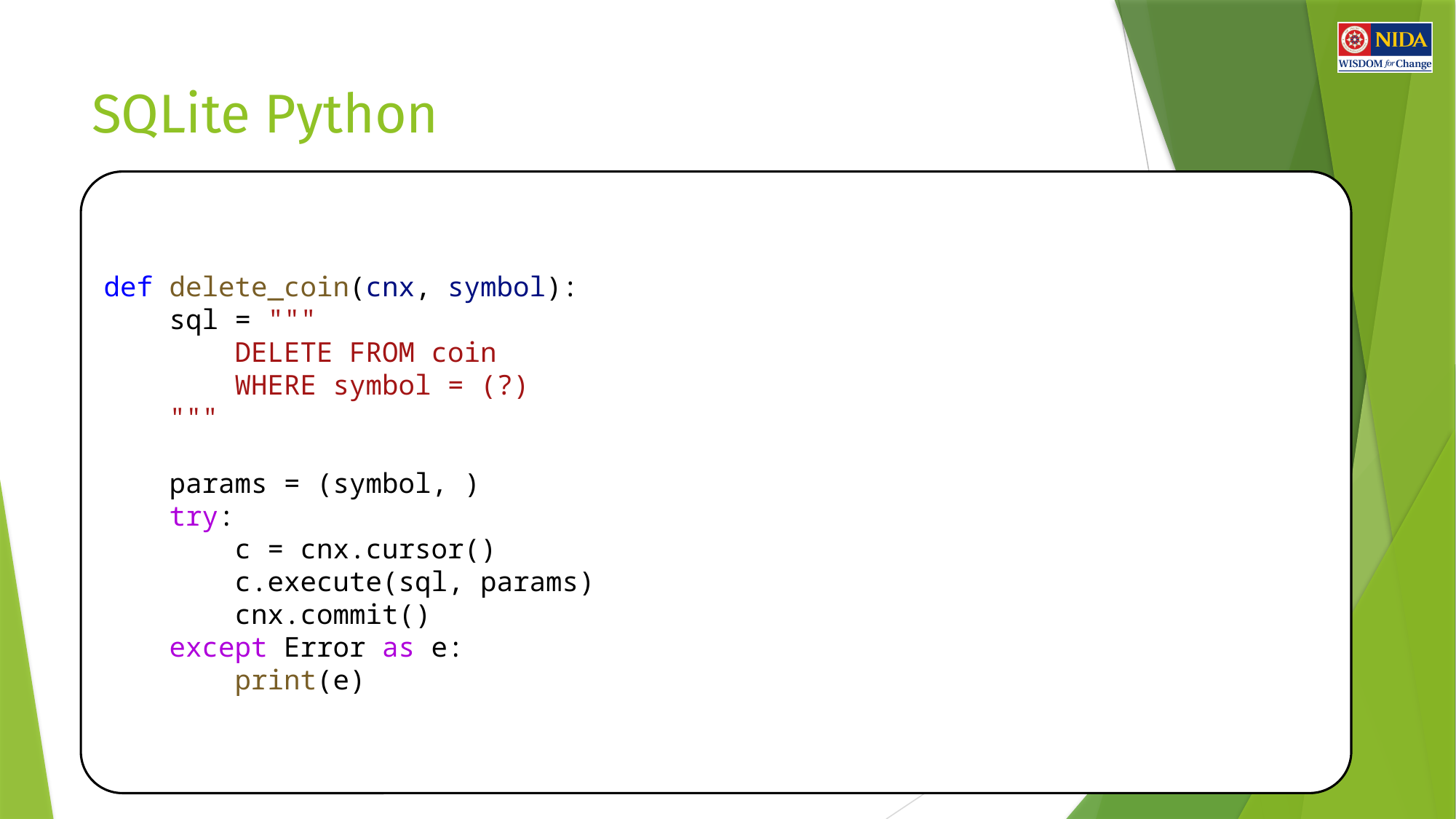

# SQLite Python
def delete_coin(cnx, symbol):
    sql = """
        DELETE FROM coin
        WHERE symbol = (?)
    """

    params = (symbol, )
    try:
        c = cnx.cursor()
        c.execute(sql, params)
        cnx.commit()
    except Error as e:
        print(e)
9